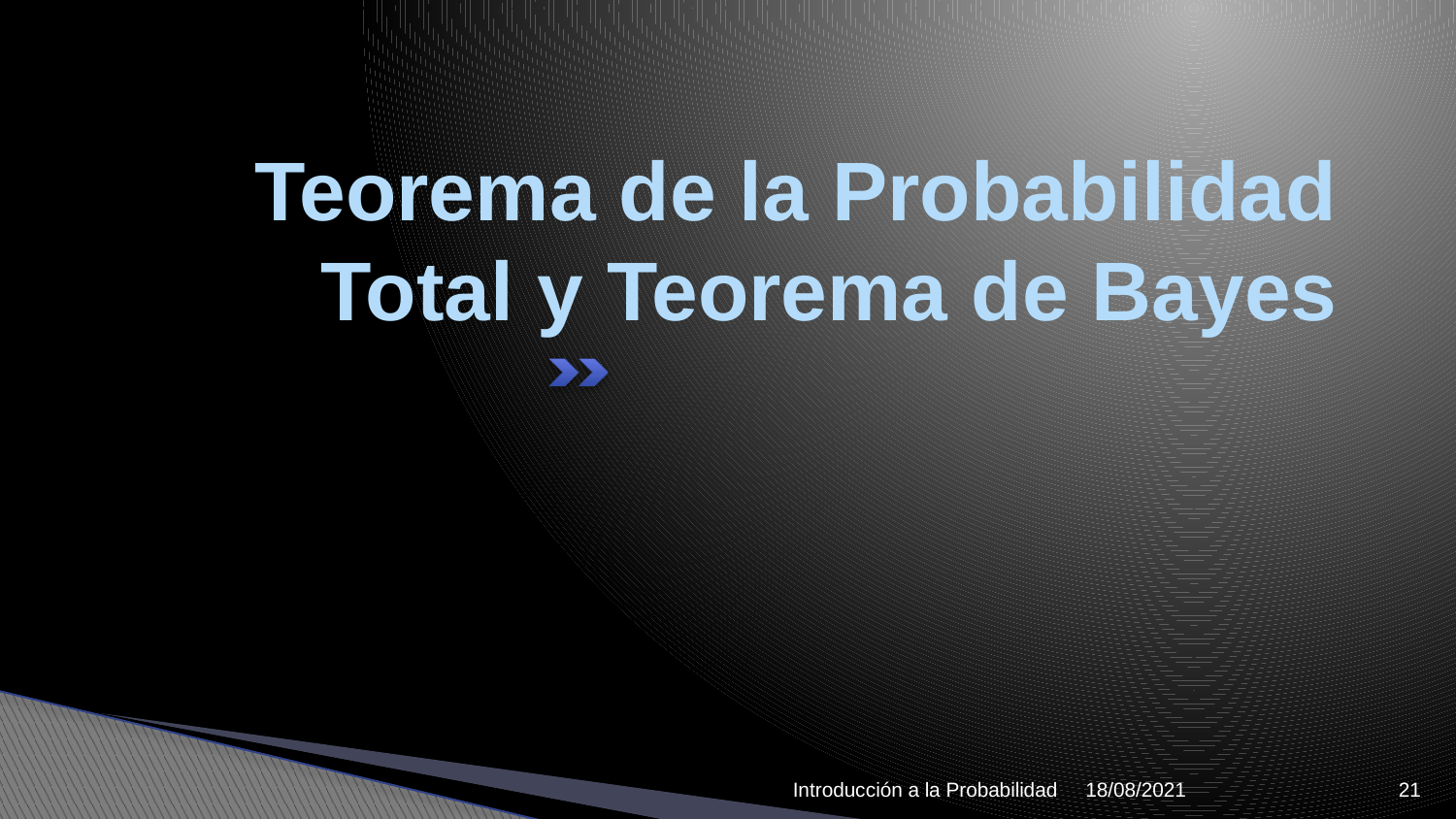

# Teorema de la Probabilidad Total y Teorema de Bayes

Introducción a la Probabilidad
18/08/2021
21